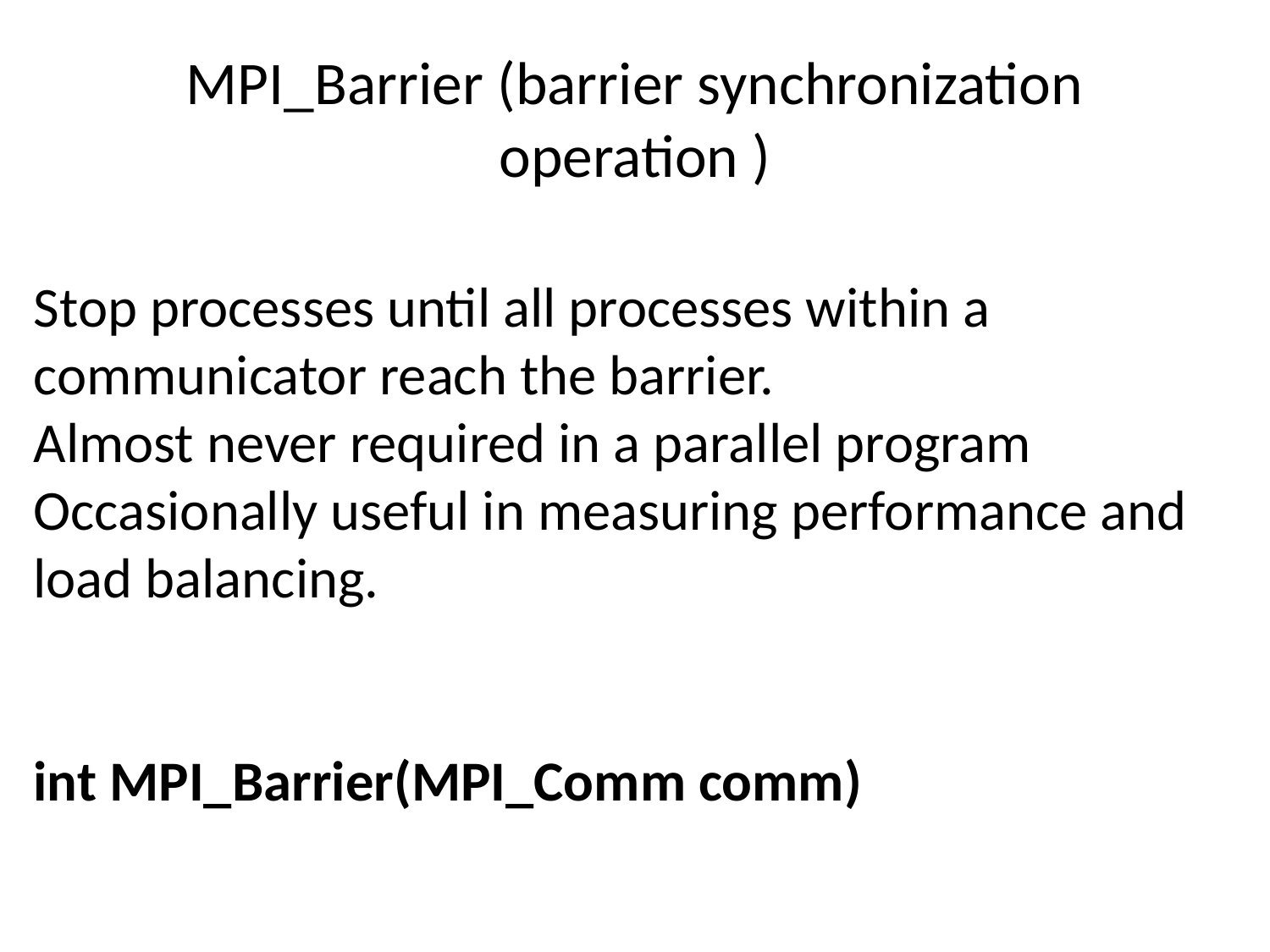

MPI_Barrier (barrier synchronization operation )

Stop processes until all processes within a
communicator reach the barrier.
Almost never required in a parallel program
Occasionally useful in measuring performance and load balancing.

int MPI_Barrier(MPI_Comm comm)